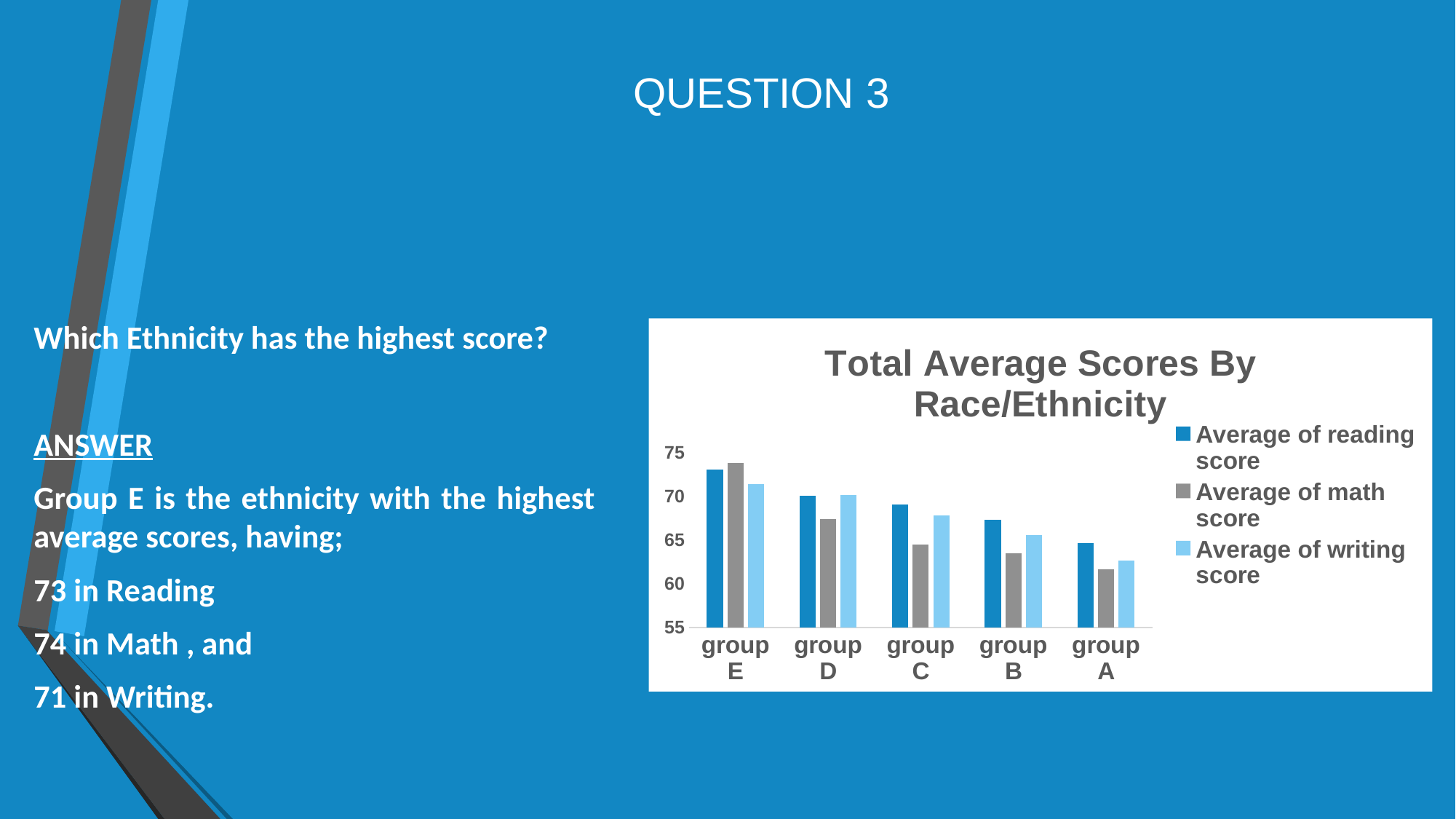

# QUESTION 3

Which Ethnicity has the highest score?

ANSWER
Group E is the ethnicity with the highest average scores, having;
73 in Reading
74 in Math , and
71 in Writing.

### Chart: Total Average Scores By Race/Ethnicity

| Category | Average of reading score | Average of math score | Average of writing score |
|---|---|---|---|
| group E | 73.02857142857142 | 73.82142857142857 | 71.40714285714286 |
| group D | 70.03053435114504 | 67.36259541984732 | 70.14503816793894 |
| group C | 69.10344827586206 | 64.46394984326018 | 67.82758620689656 |
| group B | 67.35263157894737 | 63.45263157894737 | 65.6 |
| group A | 64.67415730337079 | 61.62921348314607 | 62.674157303370784 |